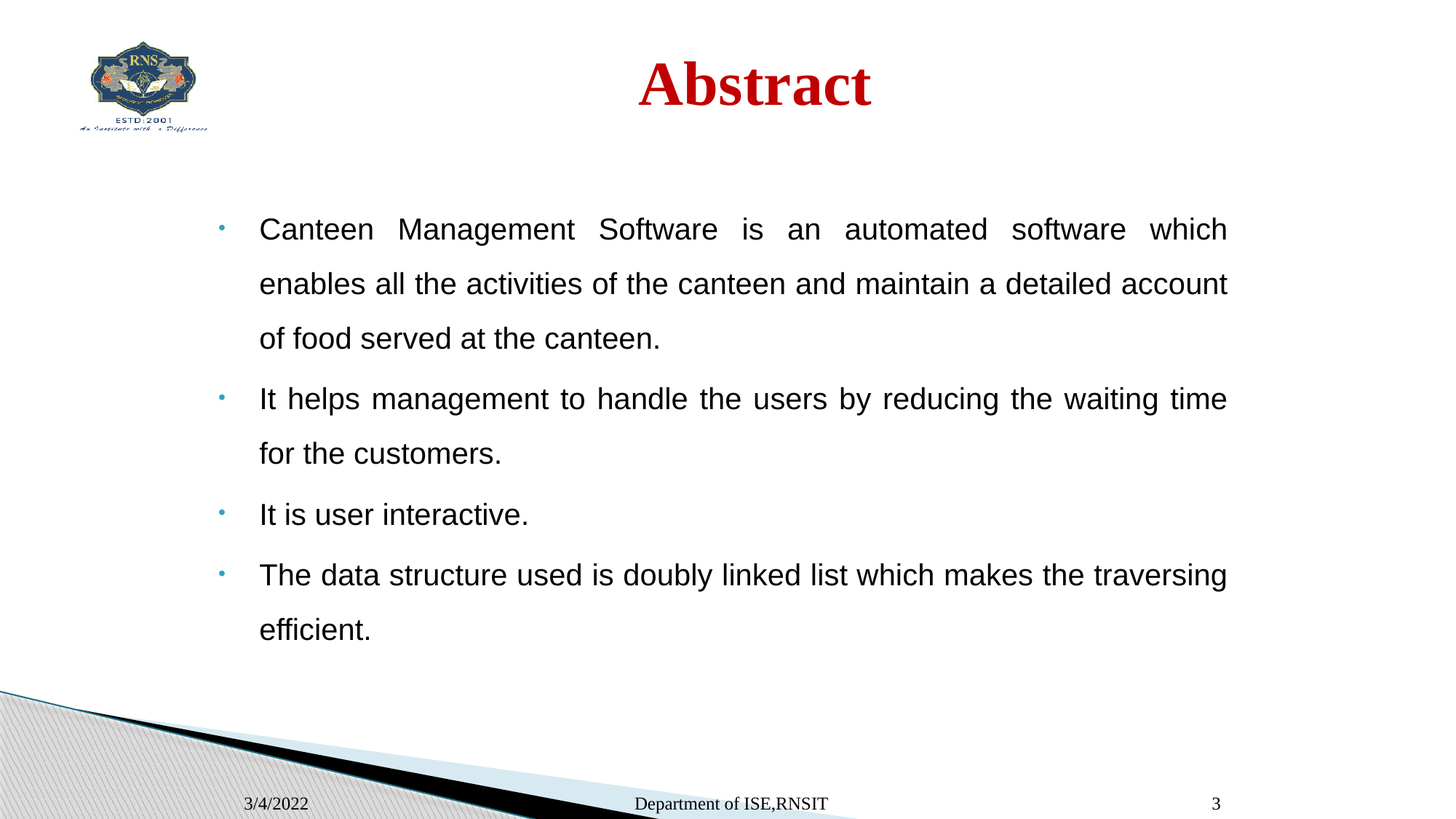

# Abstract

Canteen Management Software is an automated software which enables all the activities of the canteen and maintain a detailed account of food served at the canteen.
It helps management to handle the users by reducing the waiting time for the customers.
It is user interactive.
The data structure used is doubly linked list which makes the traversing efficient.

3/4/2022
Department of ISE,RNSIT
3